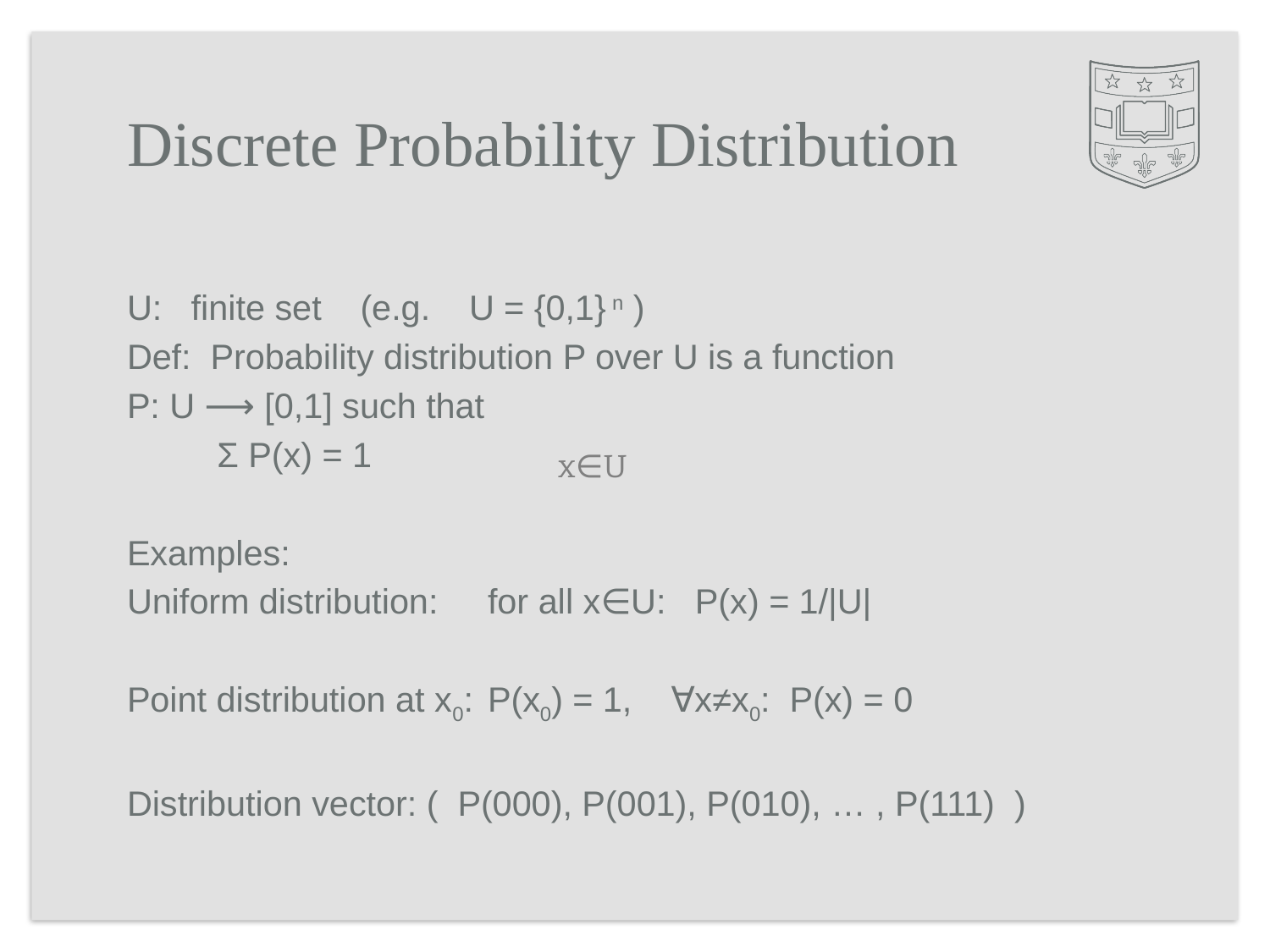

# Discrete Probability Distribution
U:   finite set    (e.g.    U = {0,1} n )
Def:  Probability distribution P over U is a function
P: U ⟶ [0,1] such that
							Σ P(x) = 1

Examples:
Uniform distribution:	for all x∈U:   P(x) = 1/|U|

Point distribution at x0:	P(x0) = 1,    ∀x≠x0:  P(x) = 0

Distribution vector: (  P(000), P(001), P(010), … , P(111)  )
x∈U